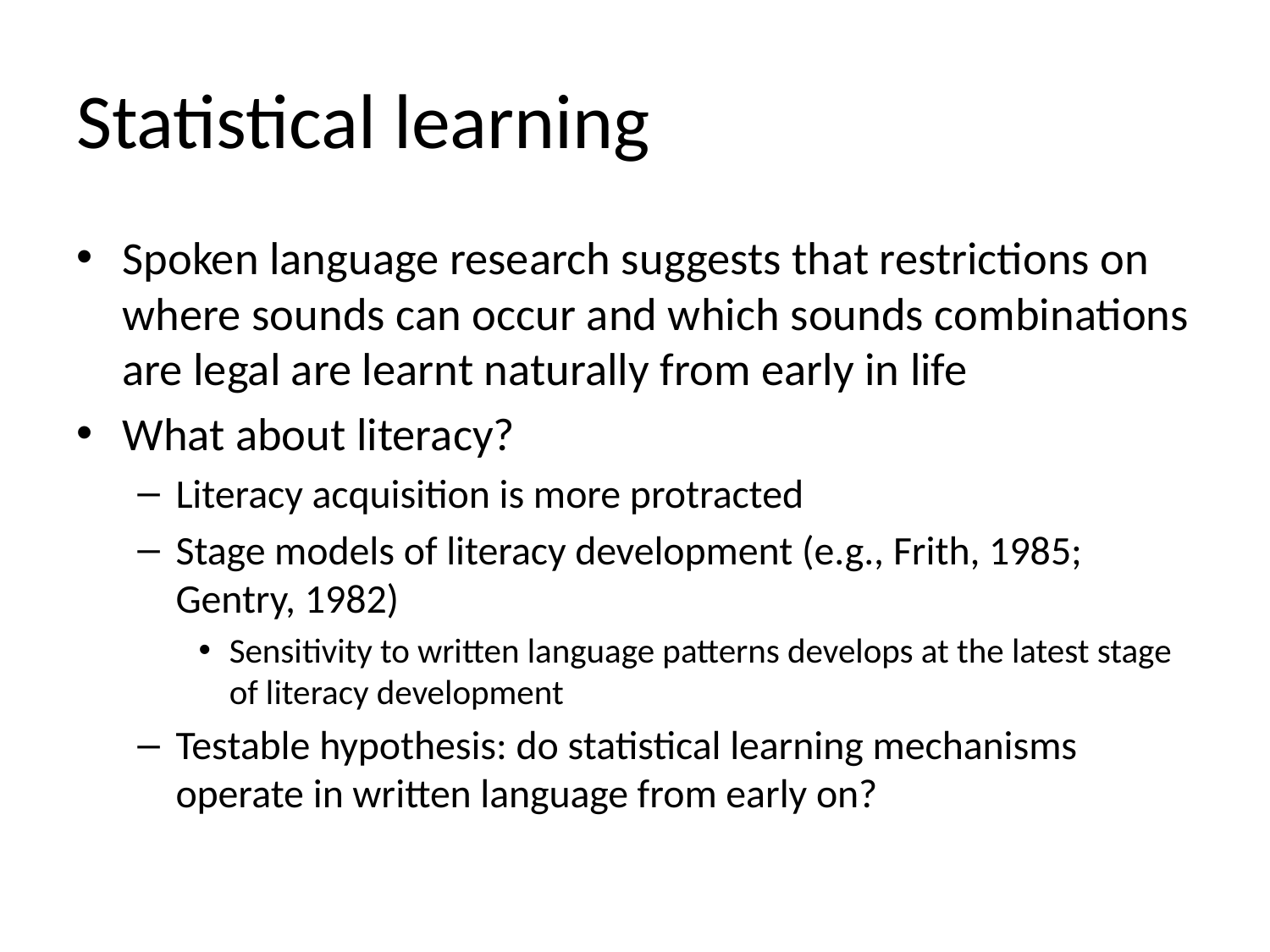

# Statistical learning
Spoken language research suggests that restrictions on where sounds can occur and which sounds combinations are legal are learnt naturally from early in life
What about literacy?
Literacy acquisition is more protracted
Stage models of literacy development (e.g., Frith, 1985; Gentry, 1982)
Sensitivity to written language patterns develops at the latest stage of literacy development
Testable hypothesis: do statistical learning mechanisms operate in written language from early on?